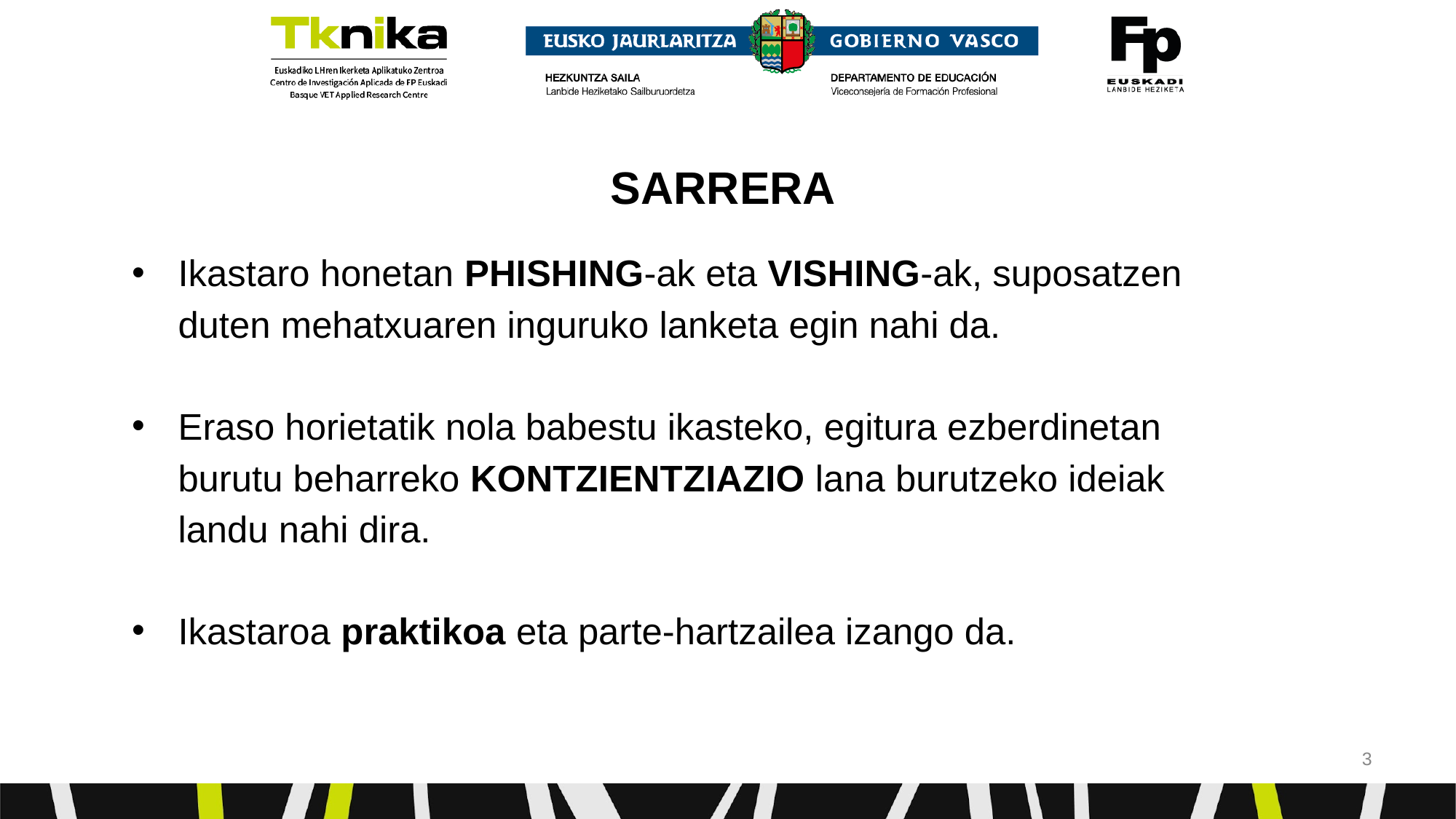

# SARRERA
Ikastaro honetan PHISHING-ak eta VISHING-ak, suposatzen duten mehatxuaren inguruko lanketa egin nahi da.

Eraso horietatik nola babestu ikasteko, egitura ezberdinetan burutu beharreko KONTZIENTZIAZIO lana burutzeko ideiak landu nahi dira.

Ikastaroa praktikoa eta parte-hartzailea izango da.

3